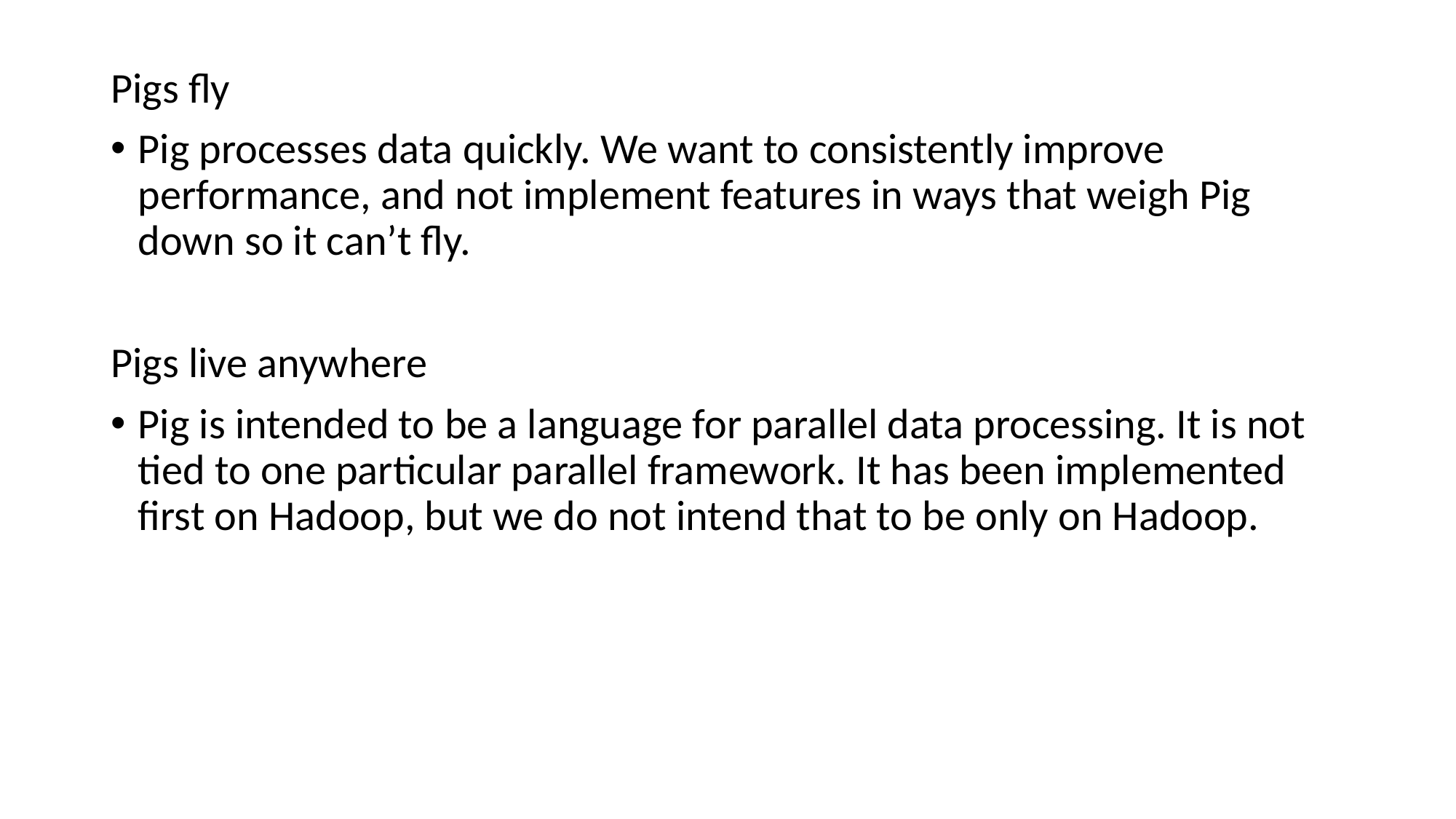

Pigs fly
Pig processes data quickly. We want to consistently improve performance, and not implement features in ways that weigh Pig down so it can’t fly.

Pigs live anywhere
Pig is intended to be a language for parallel data processing. It is not tied to one particular parallel framework. It has been implemented first on Hadoop, but we do not intend that to be only on Hadoop.